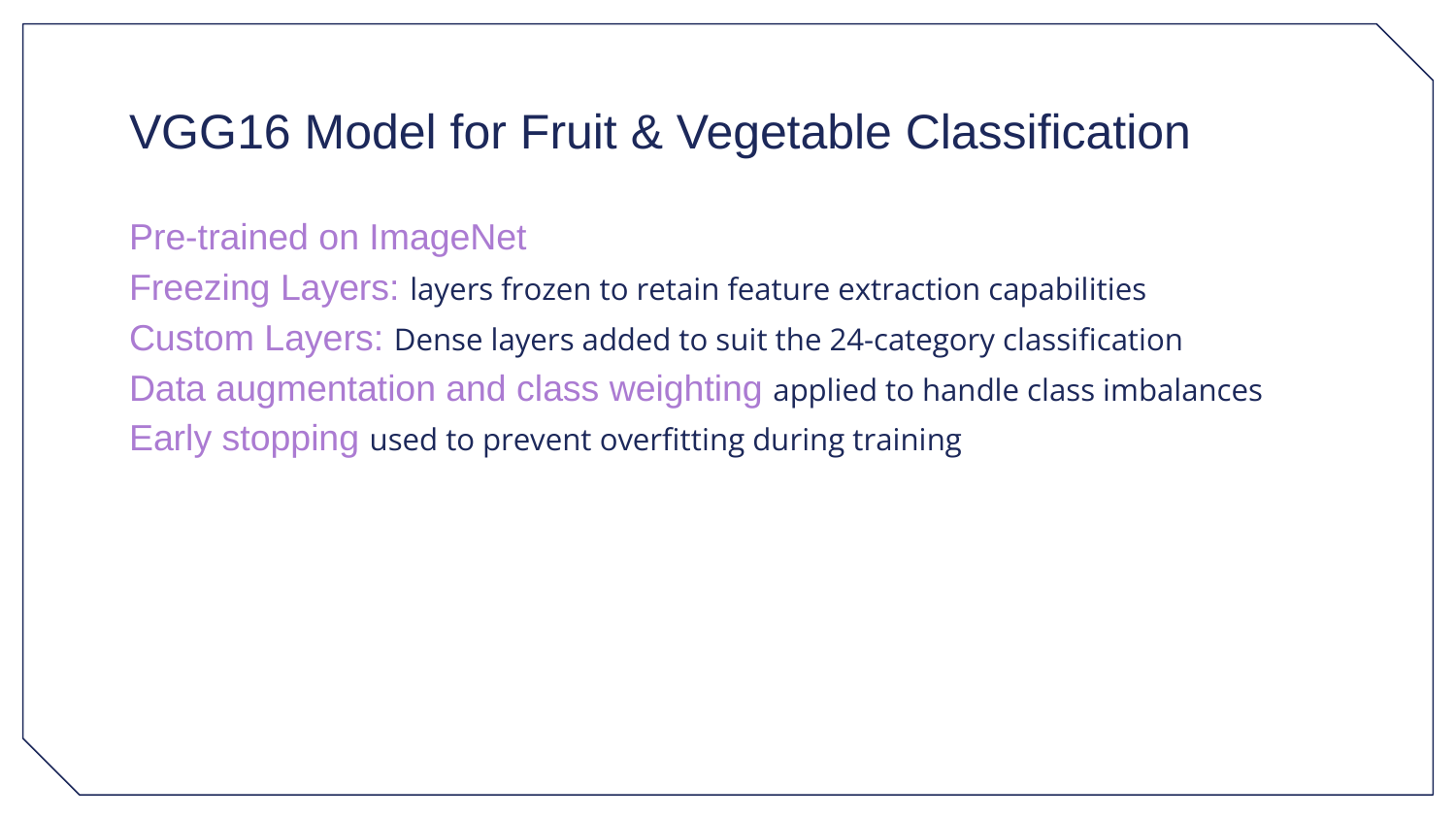

# VGG16 Model for Fruit & Vegetable Classification
Pre-trained on ImageNet
Freezing Layers: layers frozen to retain feature extraction capabilities
Custom Layers: Dense layers added to suit the 24-category classification
Data augmentation and class weighting applied to handle class imbalances
Early stopping used to prevent overfitting during training